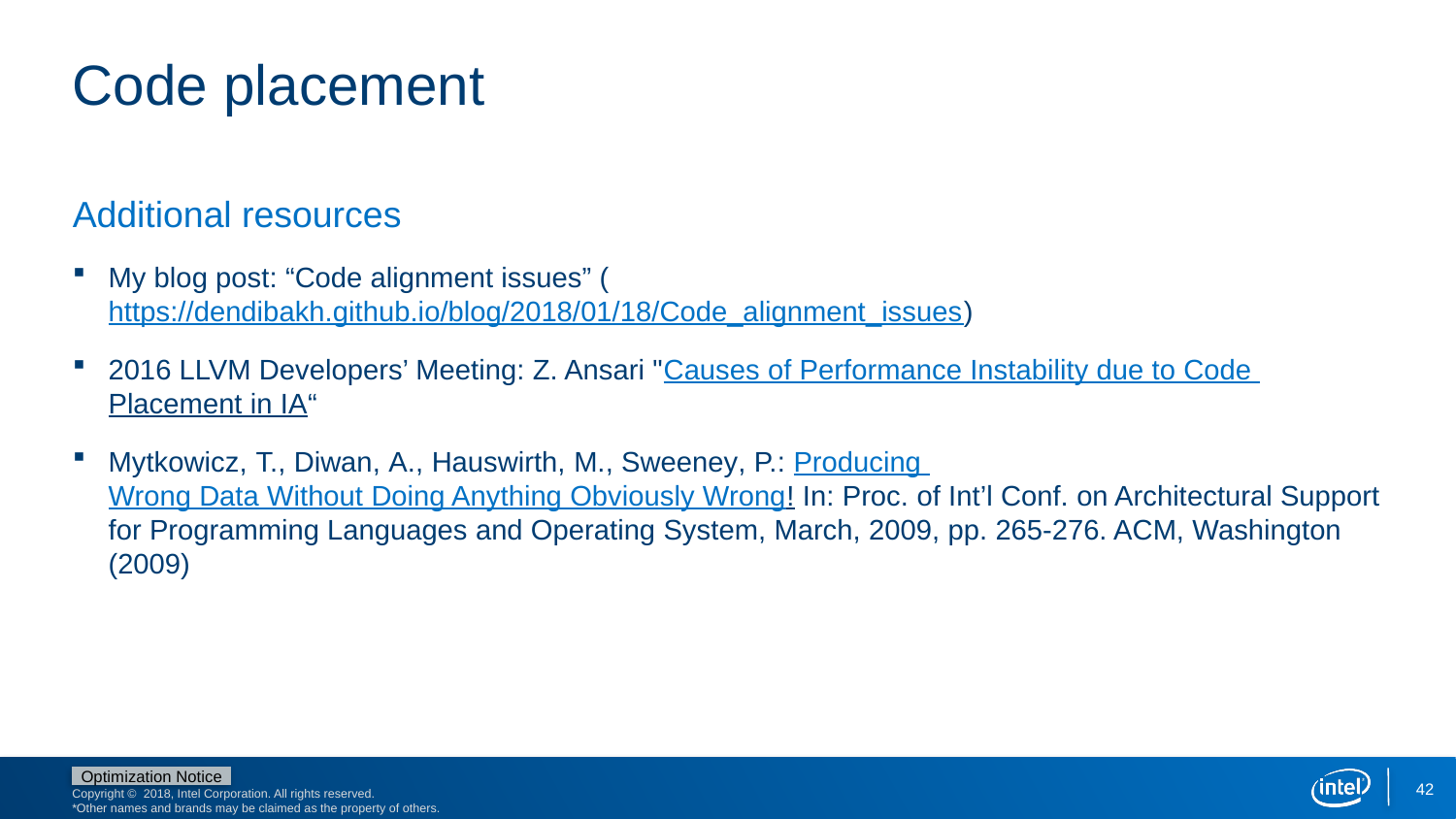

# Code placement
Additional resources
My blog post: “Code alignment issues” (https://dendibakh.github.io/blog/2018/01/18/Code_alignment_issues)
2016 LLVM Developers’ Meeting: Z. Ansari "Causes of Performance Instability due to Code Placement in IA“
Mytkowicz, T., Diwan, A., Hauswirth, M., Sweeney, P.: Producing Wrong Data Without Doing Anything Obviously Wrong! In: Proc. of Int’l Conf. on Architectural Support for Programming Languages and Operating System, March, 2009, pp. 265-276. ACM, Washington (2009)
42